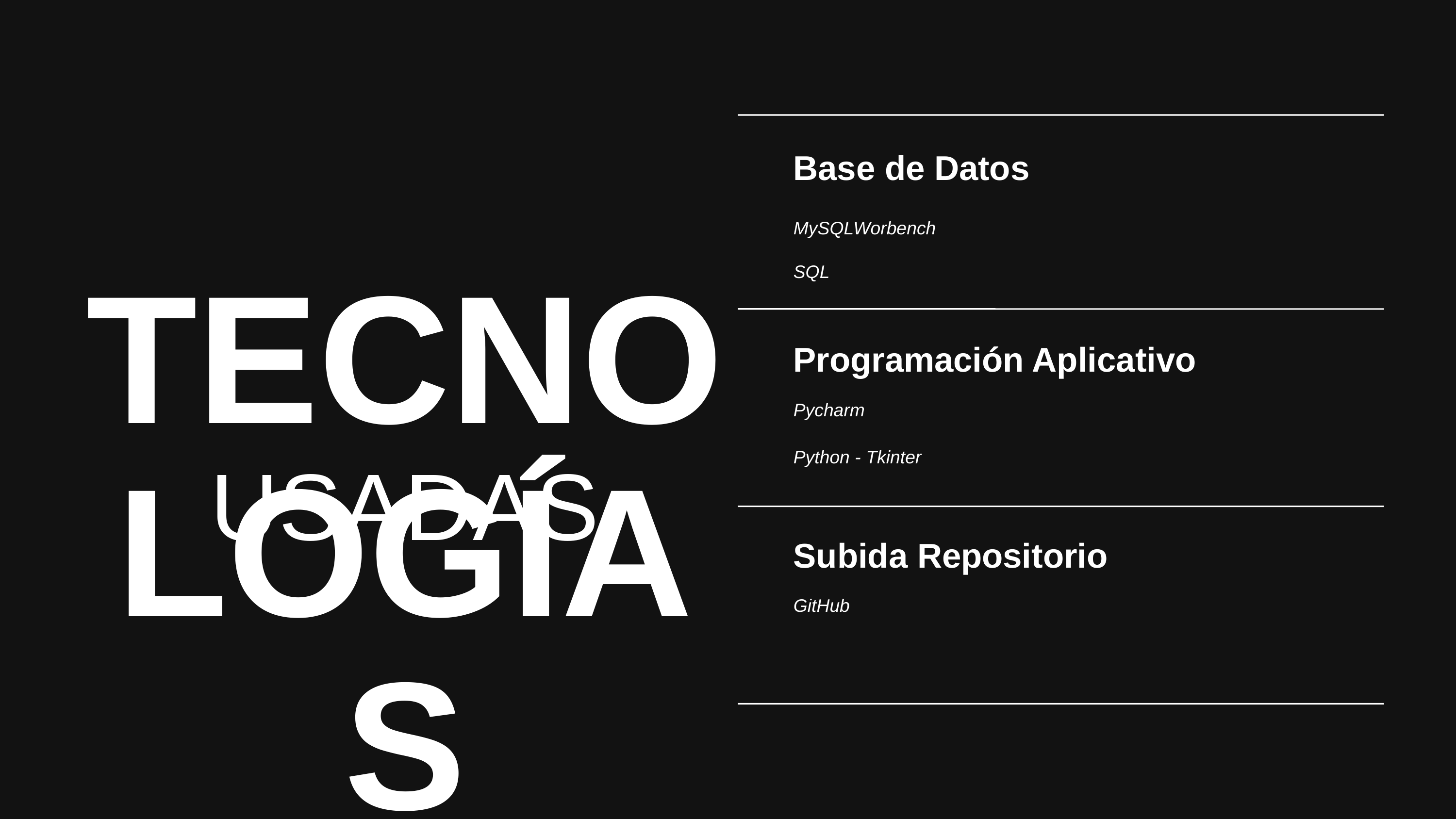

Base de Datos
MySQLWorbench
SQL
TECNOLOGÍAS

Programación Aplicativo
Pycharm
Python - Tkinter
USADAS

Subida Repositorio
GitHub